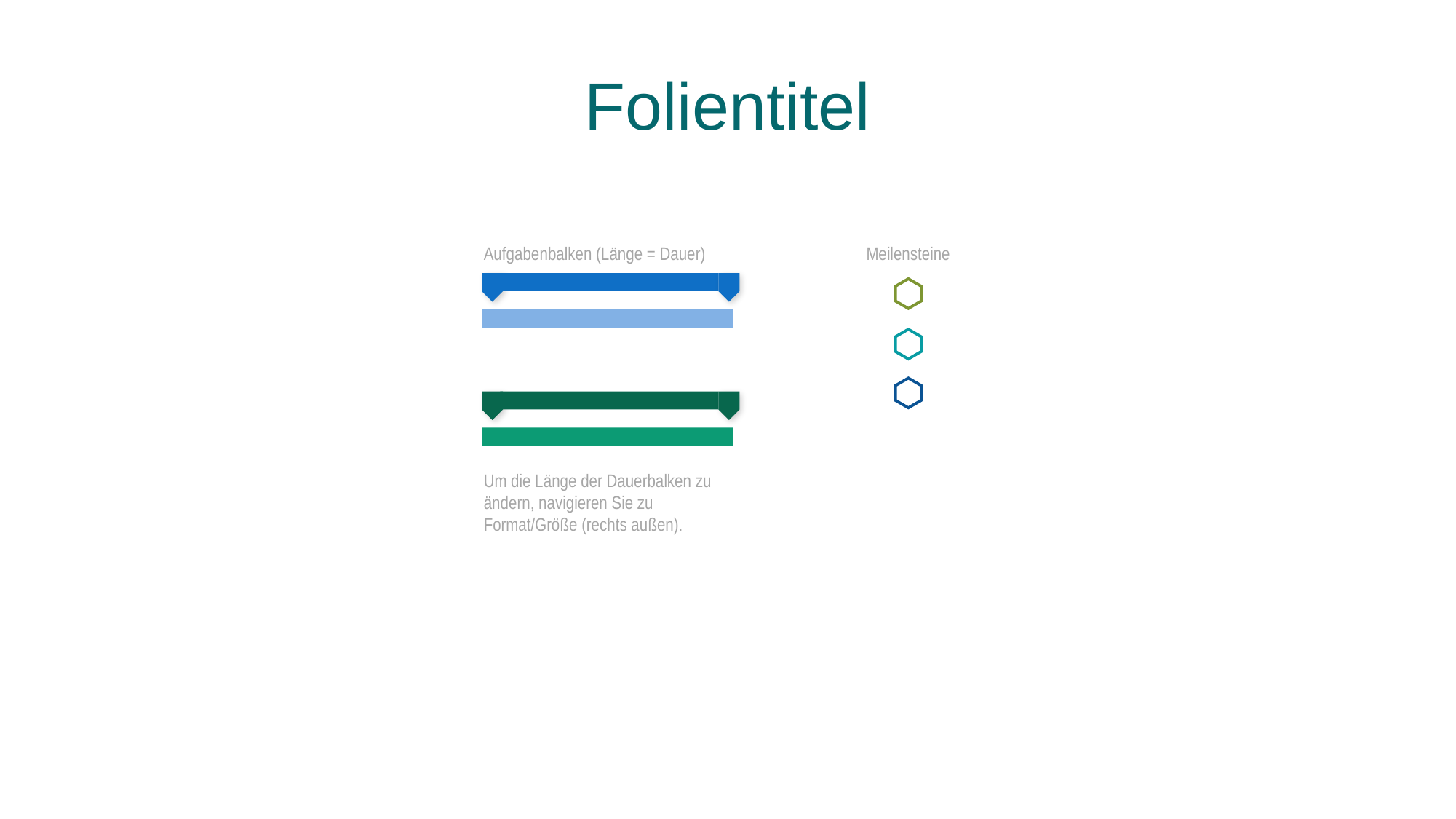

# Folientitel
Aufgabenbalken (Länge = Dauer)
Meilensteine

Um die Länge der Dauerbalken zu ändern, navigieren Sie zu Format/Größe (rechts außen).